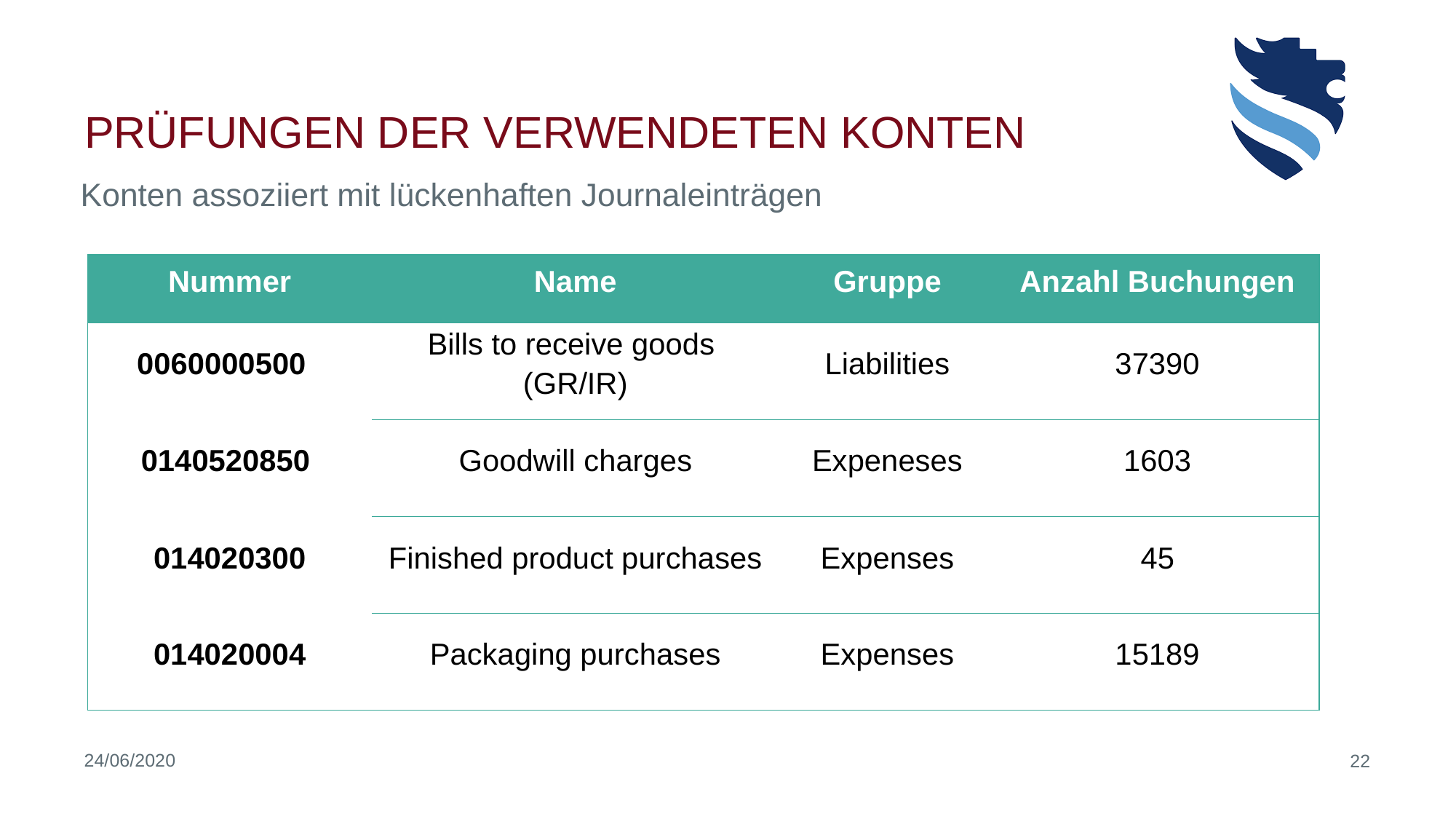

# Prüfungen der Verwendeten Konten
Konten assoziiert mit lückenhaften Journaleinträgen
| Nummer | Name | Gruppe | Anzahl Buchungen |
| --- | --- | --- | --- |
| 0060000500 | Bills to receive goods (GR/IR) | Liabilities | 37390 |
| 0140520850 | Goodwill charges | Expeneses | 1603 |
| 014020300 | Finished product purchases | Expenses | 45 |
| 014020004 | Packaging purchases | Expenses | 15189 |
24/06/2020
22